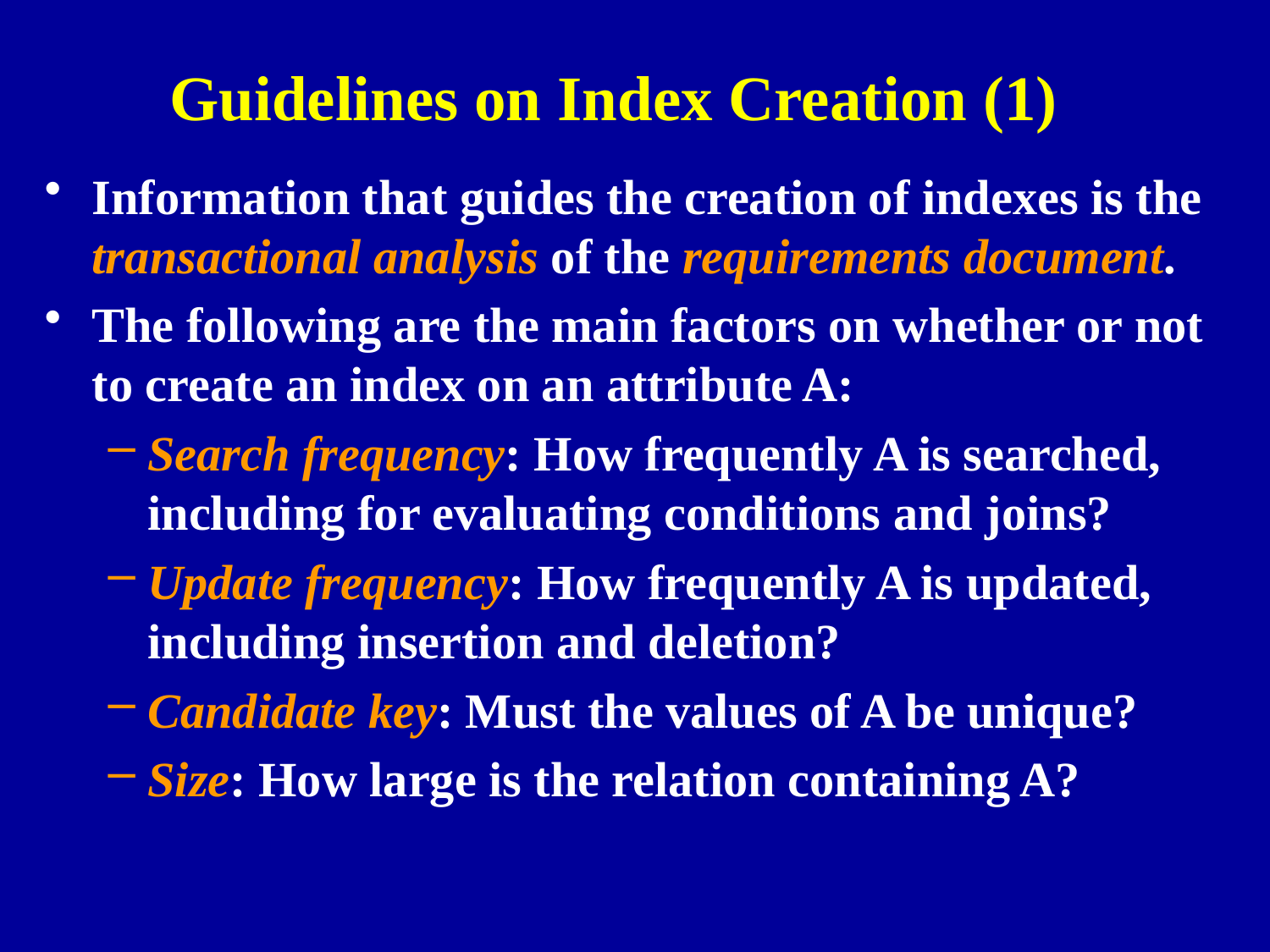

# Guidelines on Index Creation (1)
Information that guides the creation of indexes is the transactional analysis of the requirements document.
The following are the main factors on whether or not to create an index on an attribute A:
Search frequency: How frequently A is searched, including for evaluating conditions and joins?
Update frequency: How frequently A is updated, including insertion and deletion?
Candidate key: Must the values of A be unique?
Size: How large is the relation containing A?